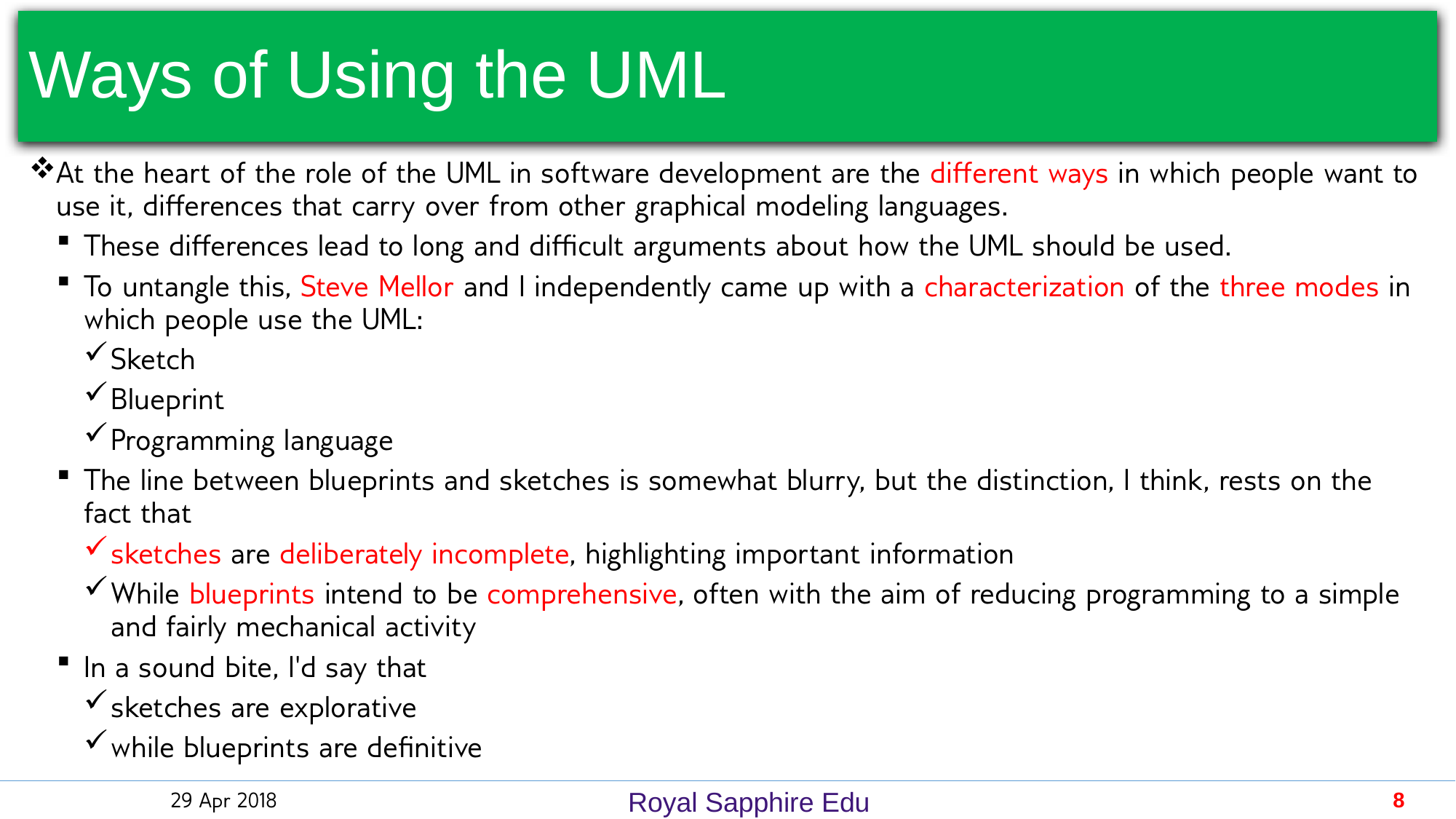

# Ways of Using the UML
At the heart of the role of the UML in software development are the different ways in which people want to use it, differences that carry over from other graphical modeling languages.
These differences lead to long and difficult arguments about how the UML should be used.
To untangle this, Steve Mellor and I independently came up with a characterization of the three modes in which people use the UML:
Sketch
Blueprint
Programming language
The line between blueprints and sketches is somewhat blurry, but the distinction, I think, rests on the fact that
sketches are deliberately incomplete, highlighting important information
While blueprints intend to be comprehensive, often with the aim of reducing programming to a simple and fairly mechanical activity
In a sound bite, I'd say that
sketches are explorative
while blueprints are definitive
29 Apr 2018
8